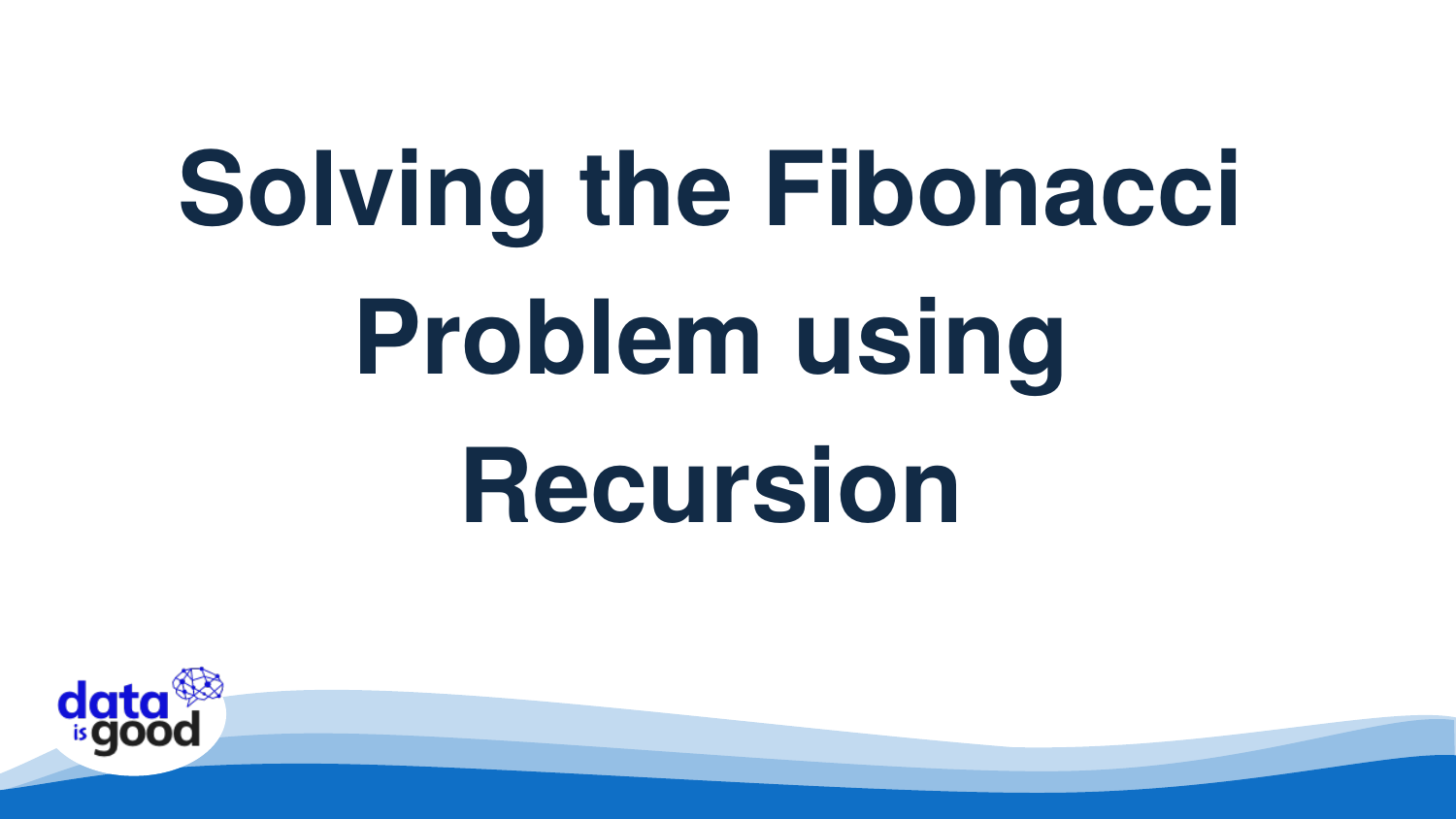

# Solving the Fibonacci Problem using Recursion